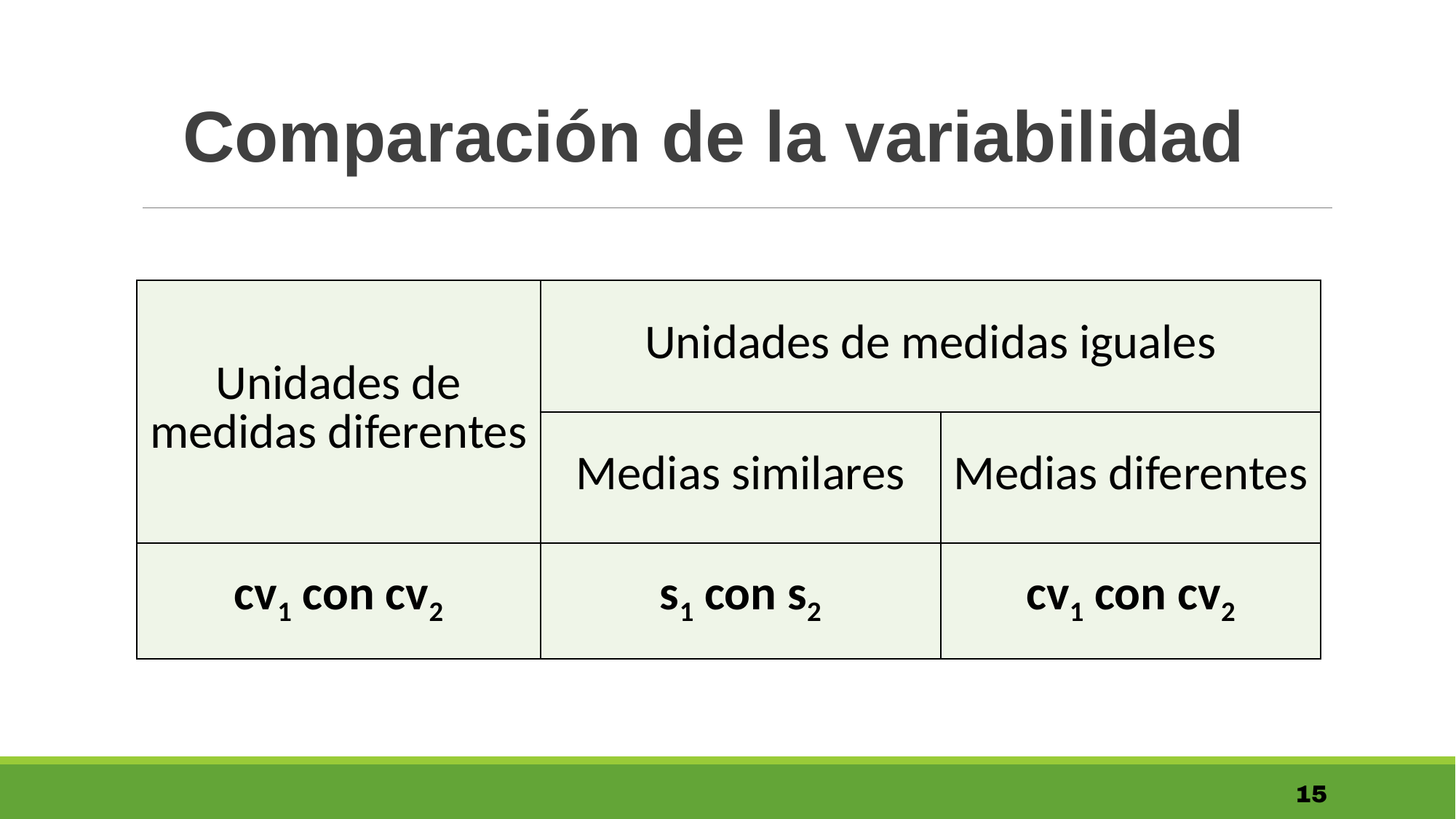

Comparación de la variabilidad
| Unidades de medidas diferentes | Unidades de medidas iguales |  |
| --- | --- | --- |
|  | Medias similares | Medias diferentes |
| cv1 con cv2 | s1 con s2 | cv1 con cv2 |
15